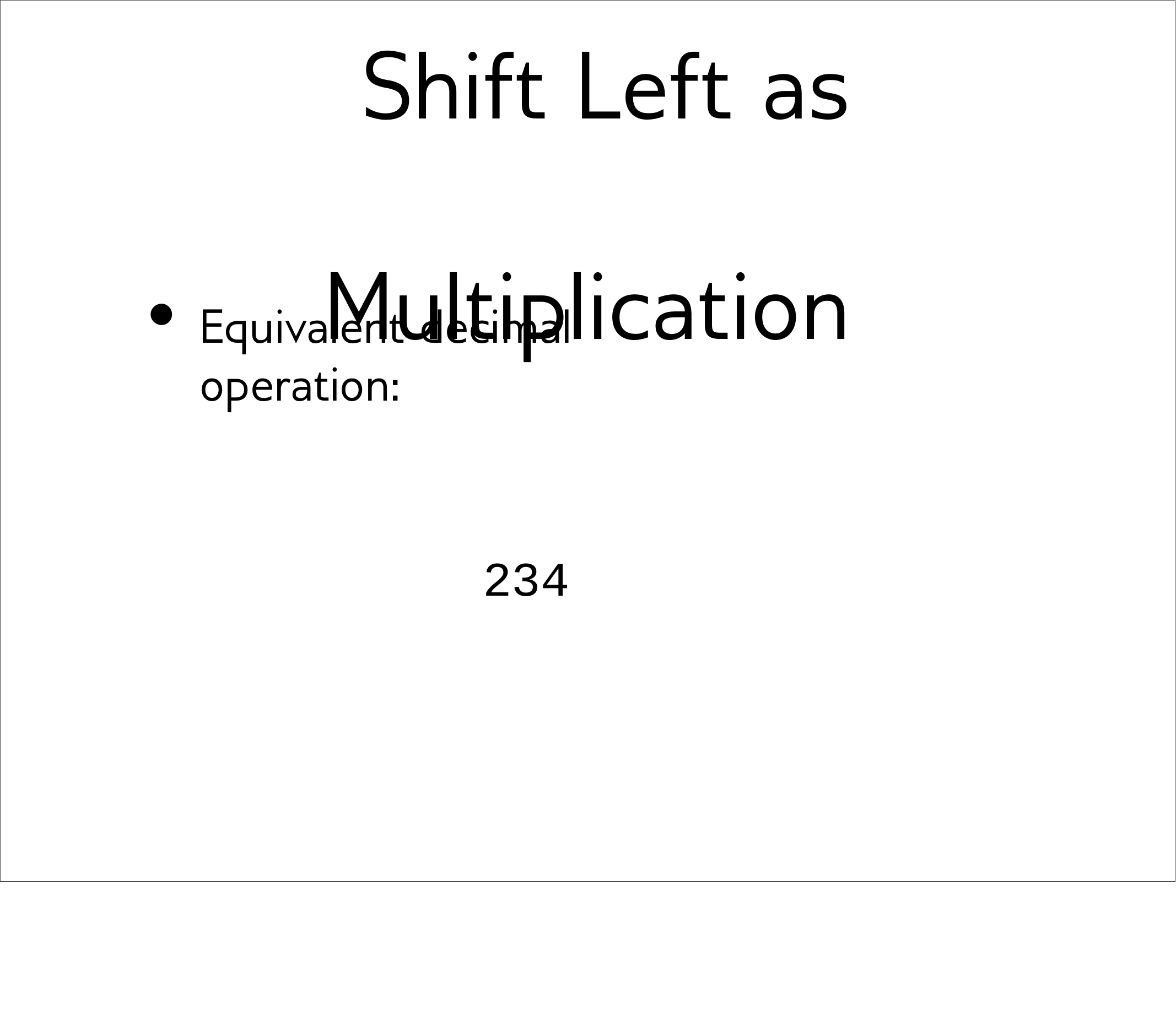

# Shift Left as  Multiplication
Equivalent decimal operation:

234